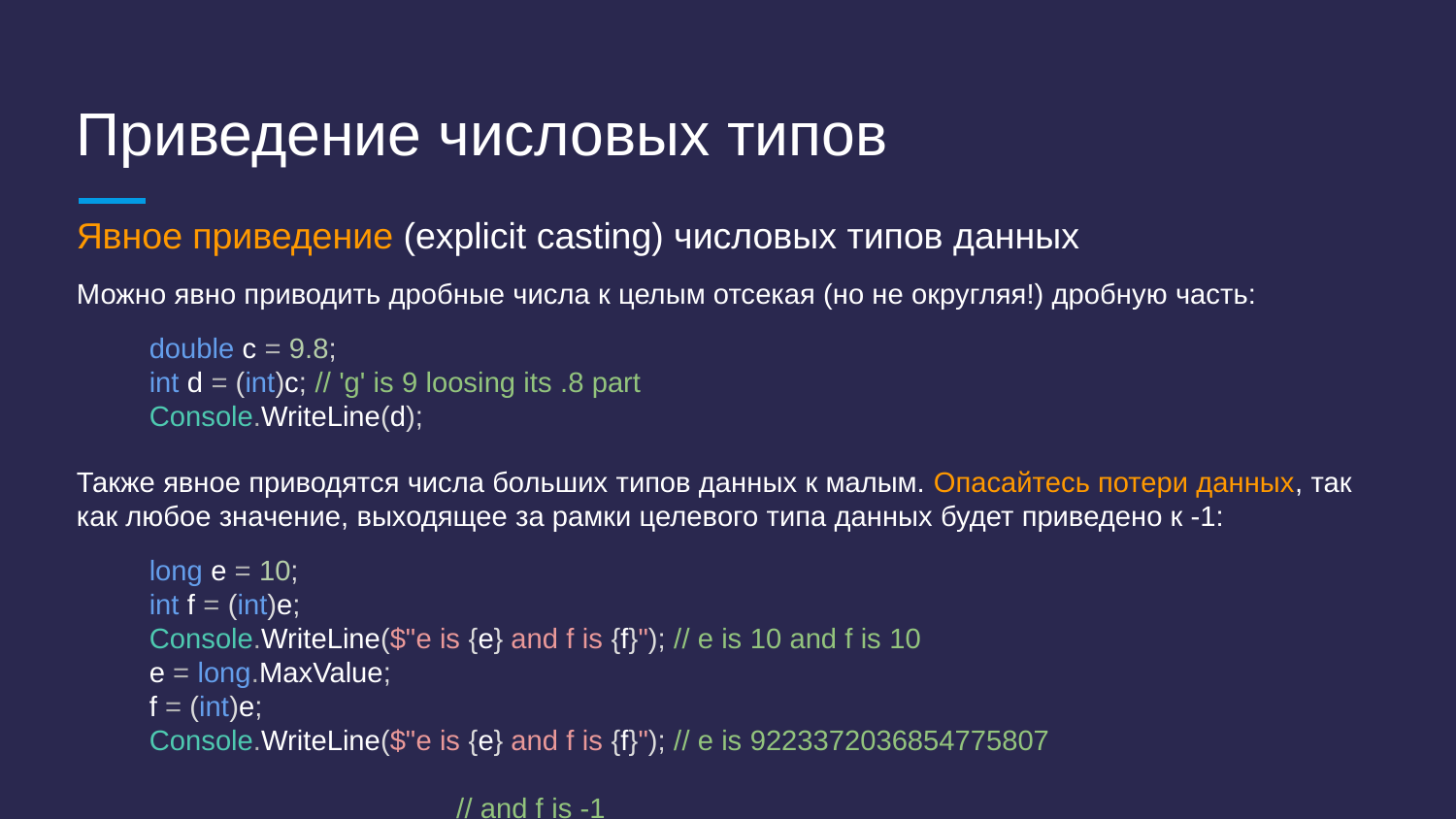

# Приведение числовых типов
Явное приведение (explicit casting) числовых типов данных
Можно явно приводить дробные числа к целым отсекая (но не округляя!) дробную часть:
double c = 9.8;
int d = (int)c; // 'g' is 9 loosing its .8 part
Console.WriteLine(d);
Также явное приводятся числа больших типов данных к малым. Опасайтесь потери данных, так как любое значение, выходящее за рамки целевого типа данных будет приведено к -1:
long e = 10;
int f = (int)e;
Console.WriteLine($"e is {e} and f is {f}"); // e is 10 and f is 10
e = long.MaxValue;
f = (int)e;
Console.WriteLine($"e is {e} and f is {f}"); // e is 9223372036854775807
										  // and f is -1